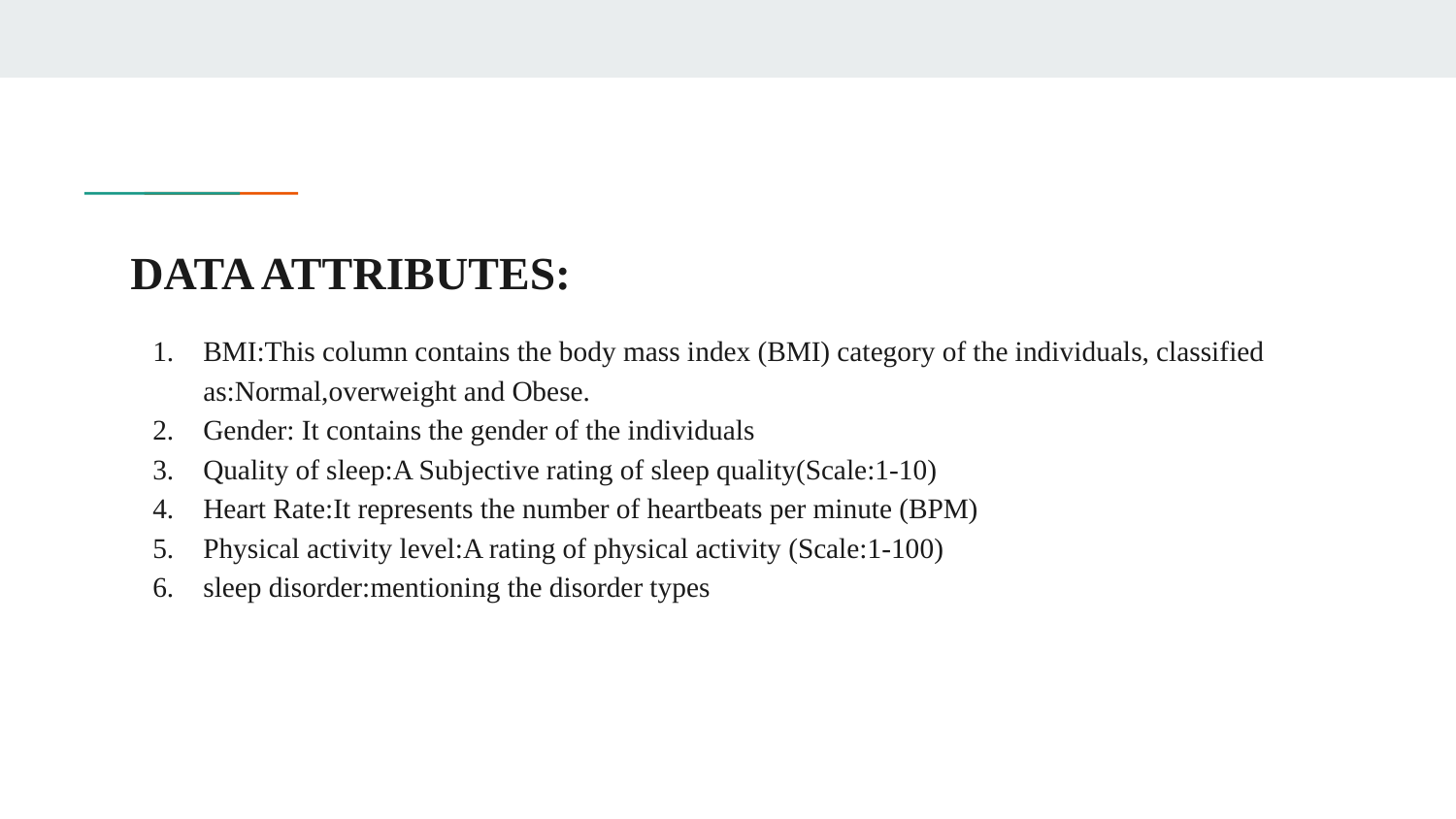

# DATA ATTRIBUTES:
BMI:This column contains the body mass index (BMI) category of the individuals, classified as:Normal,overweight and Obese.
Gender: It contains the gender of the individuals
Quality of sleep:A Subjective rating of sleep quality(Scale:1-10)
Heart Rate:It represents the number of heartbeats per minute (BPM)
Physical activity level:A rating of physical activity (Scale:1-100)
sleep disorder:mentioning the disorder types